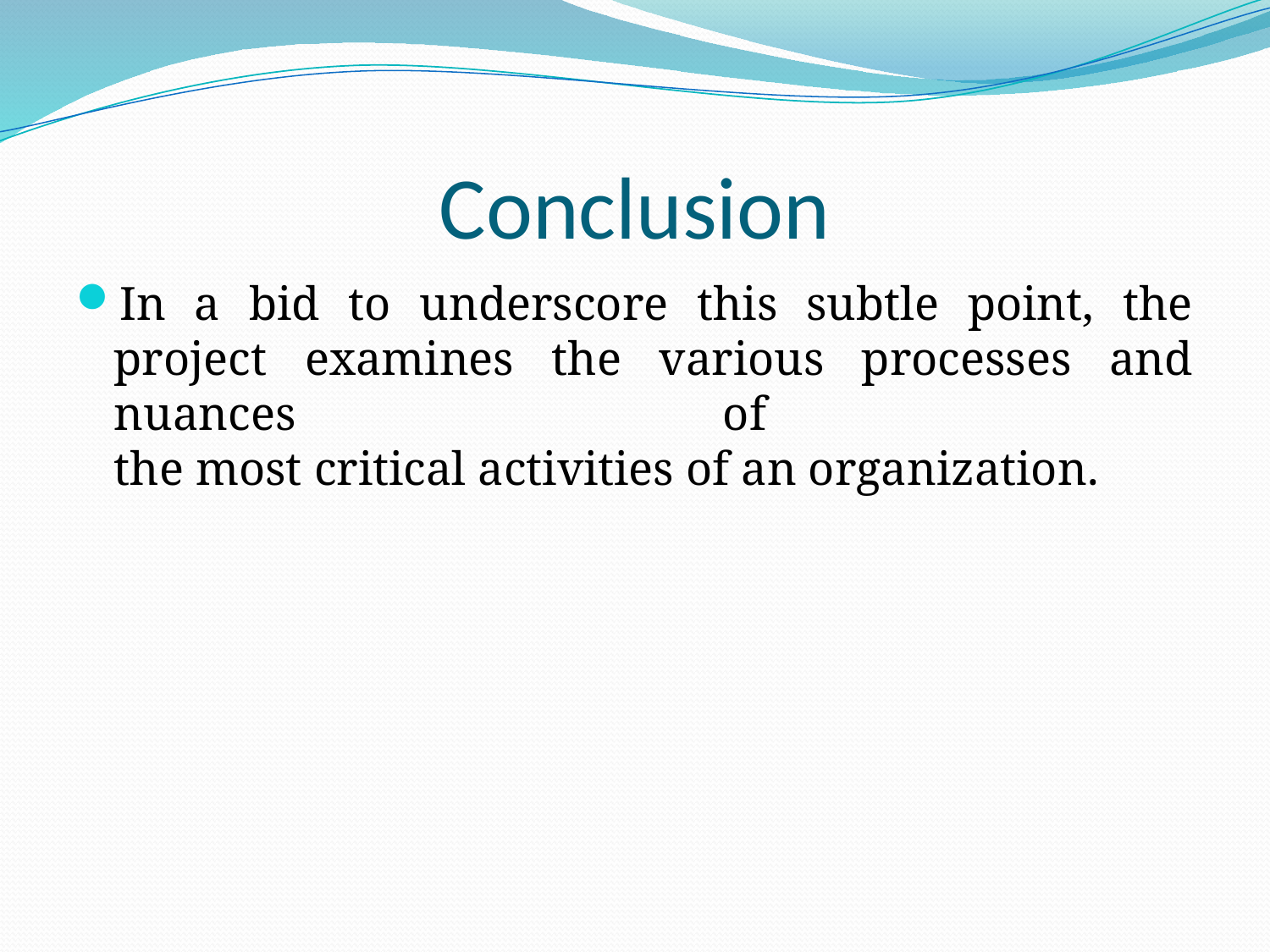

# Conclusion
In a bid to underscore this subtle point, the project examines the various processes and nuances of  the most critical activities of an organization.